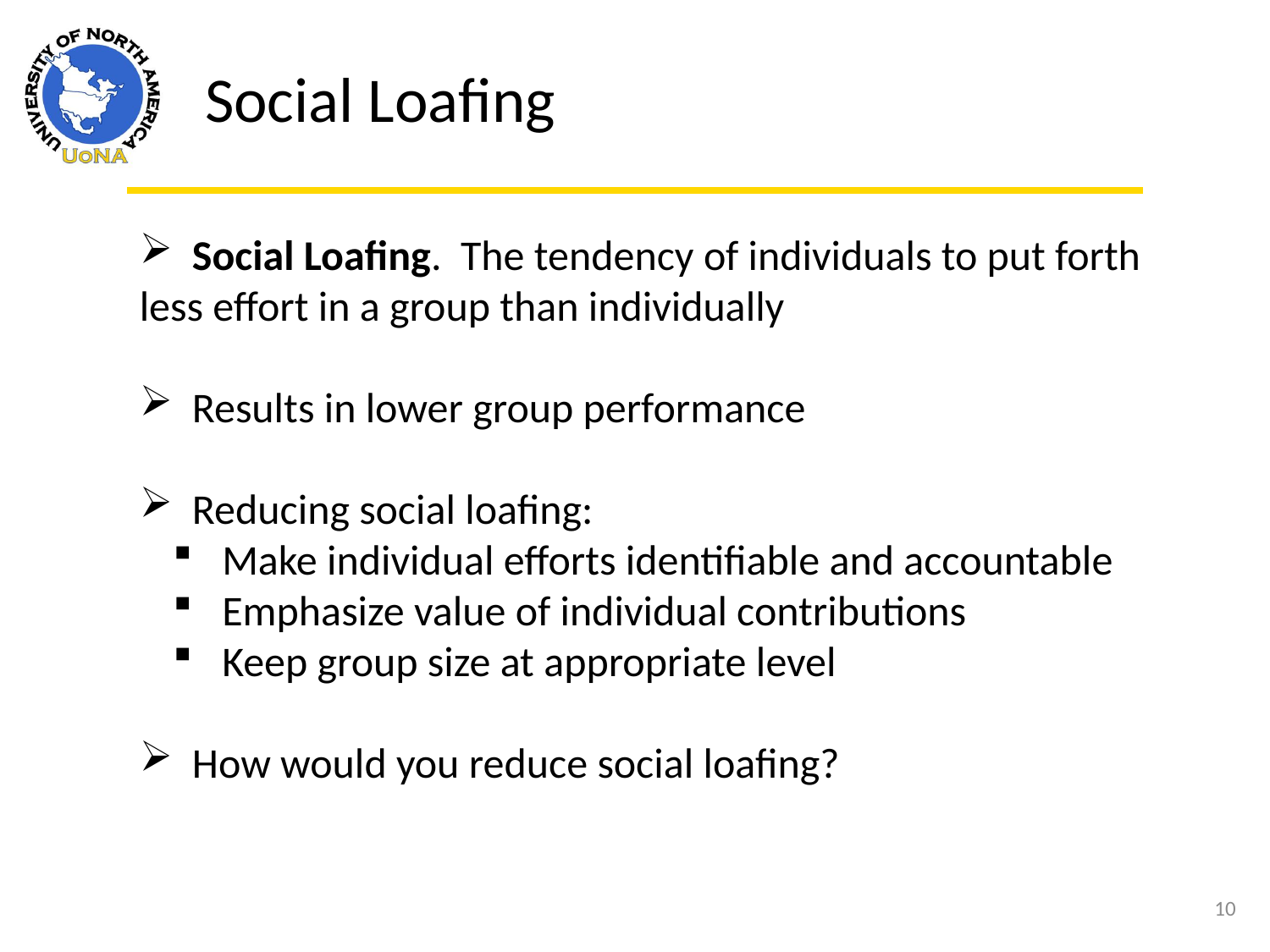

Social Loafing
  Social Loafing.  The tendency of individuals to put forth less effort in a group than individually

  Results in lower group performance

  Reducing social loafing:
  Make individual efforts identifiable and accountable
  Emphasize value of individual contributions
  Keep group size at appropriate level

  How would you reduce social loafing?
10